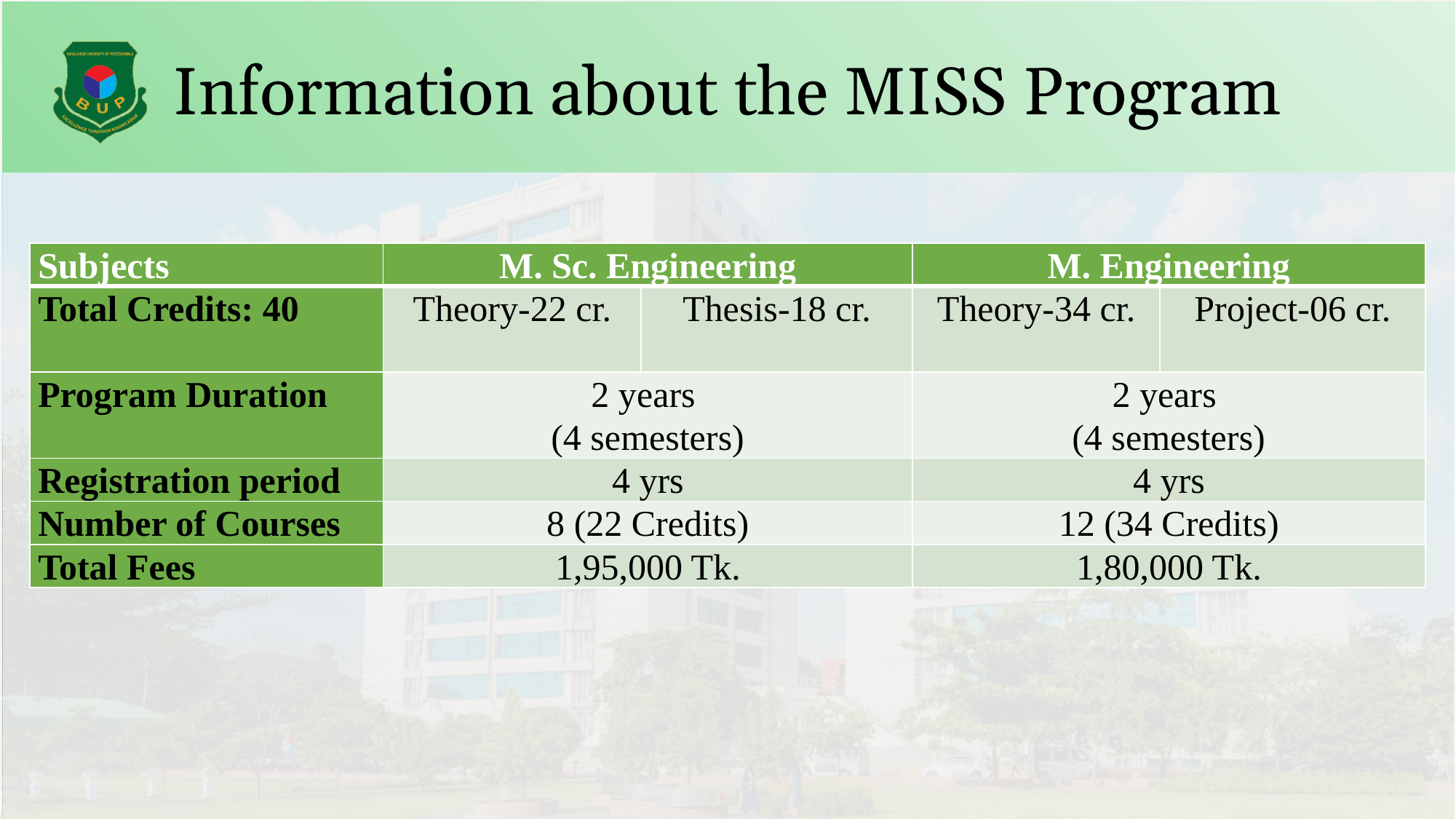

# Information about the MISS Program
| Subjects | M. Sc. Engineering |  | M. Engineering |  |
| --- | --- | --- | --- | --- |
| Total Credits: 40 | Theory-22 cr. | Thesis-18 cr. | Theory-34 cr. | Project-06 cr. |
| Program Duration | 2 years (4 semesters) |  | 2 years (4 semesters) |  |
| Registration period | 4 yrs |  | 4 yrs |  |
| Number of Courses | 8 (22 Credits) |  | 12 (34 Credits) |  |
| Total Fees | 1,95,000 Tk. |  | 1,80,000 Tk. |  |
11